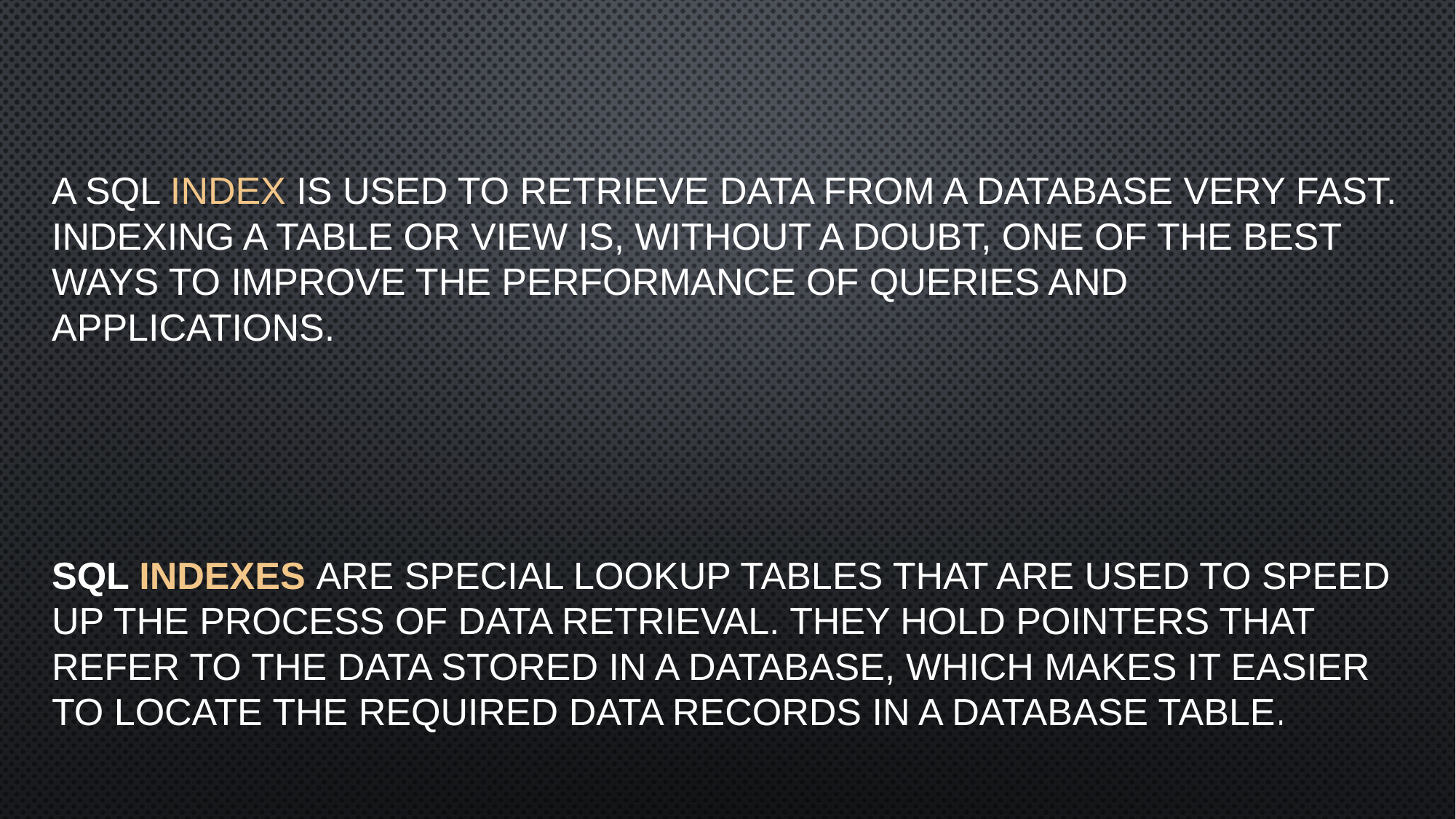

# .

A SQL index is used to retrieve data from a database very fast. Indexing a table or view is, without a doubt, one of the best ways to improve the performance of queries and applications.

SQL Indexes are special lookup tables that are used to speed up the process of data retrieval. They hold pointers that refer to the data stored in a database, which makes it easier to locate the required data records in a database table.